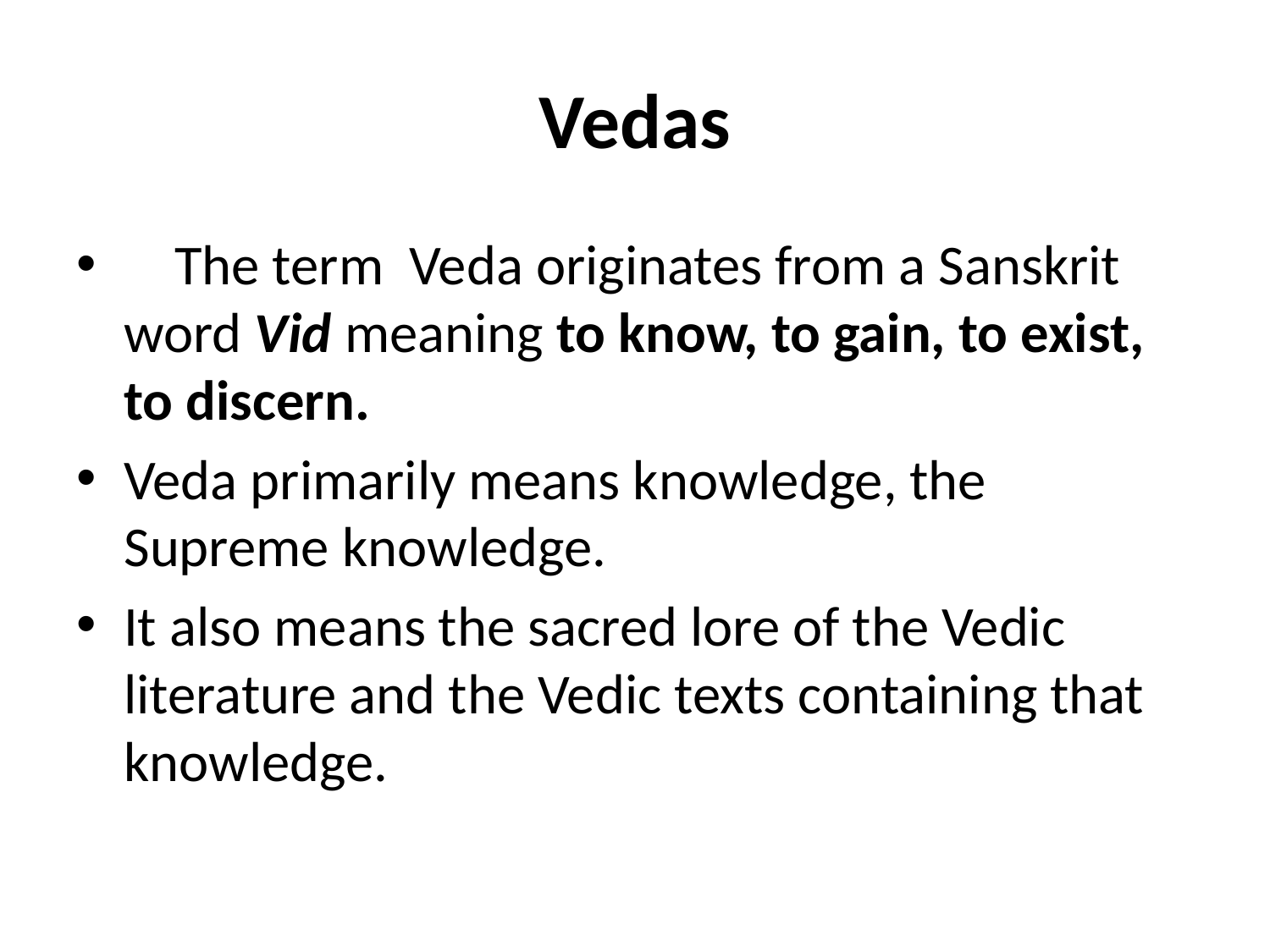

# Vedas
    The term  Veda originates from a Sanskrit word Vid meaning to know, to gain, to exist, to discern.
Veda primarily means knowledge, the Supreme knowledge.
It also means the sacred lore of the Vedic literature and the Vedic texts containing that knowledge.